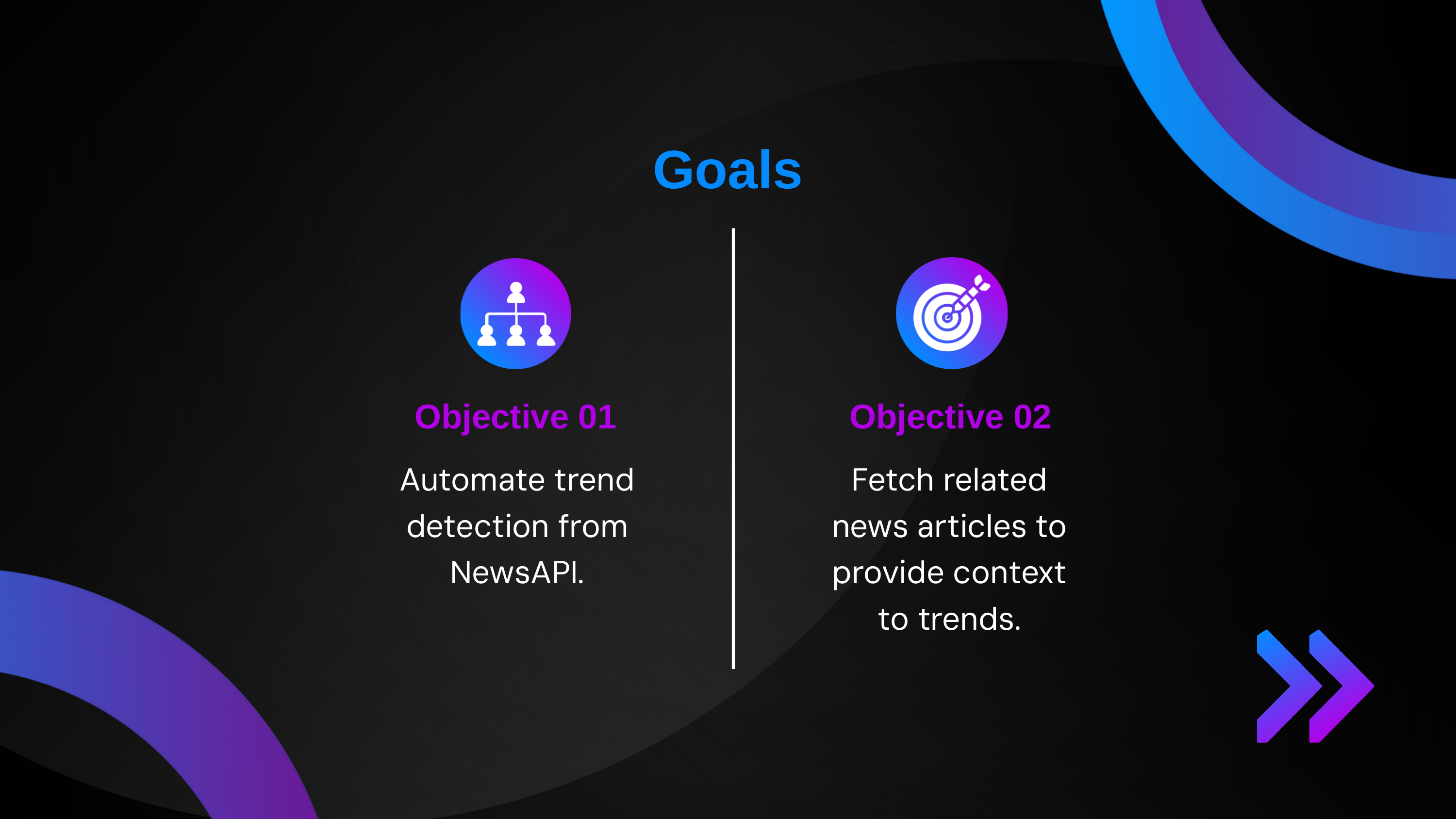

Goals

Objective 01
Objective 02
Automate trend detection from NewsAPI.

Fetch related news articles to provide context to trends.